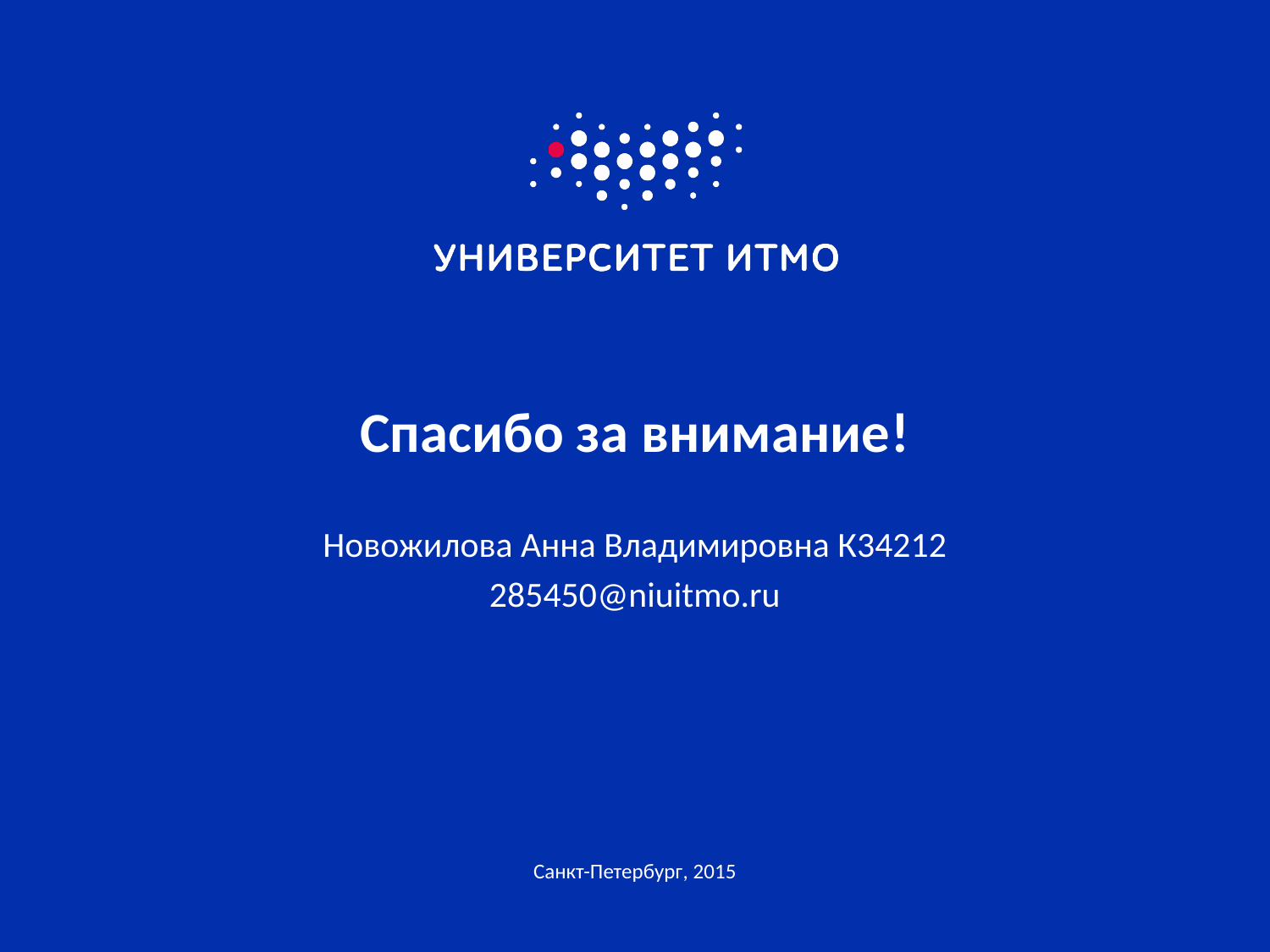

# Спасибо за внимание!
Новожилова Анна Владимировна К34212
285450@niuitmo.ru
Санкт-Петербург, 2015